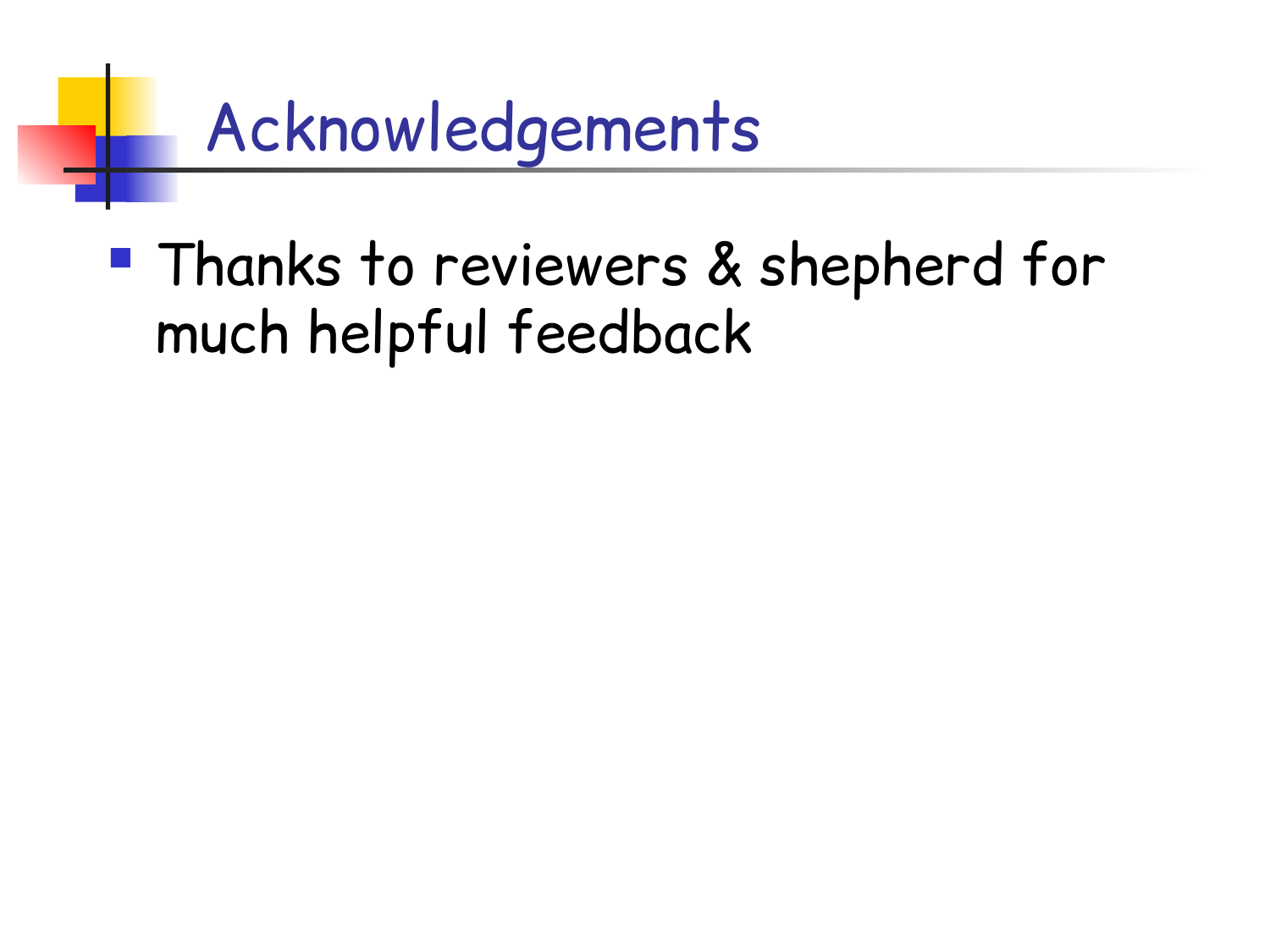

# Acknowledgements
Thanks to reviewers & shepherd for much helpful feedback